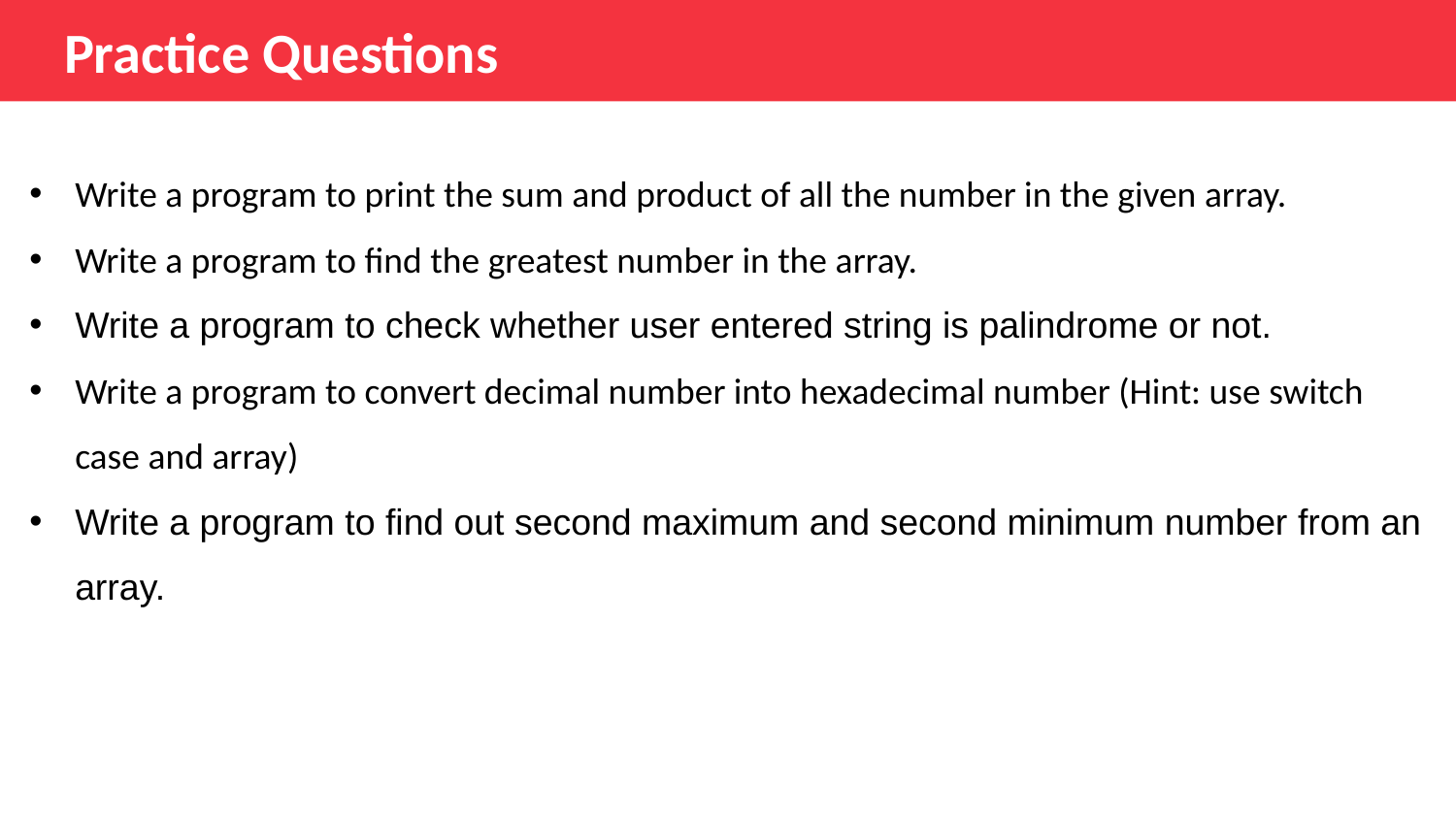

Practice Questions
Write a program to print the sum and product of all the number in the given array.
Write a program to find the greatest number in the array.
Write a program to check whether user entered string is palindrome or not.
Write a program to convert decimal number into hexadecimal number (Hint: use switch case and array)
Write a program to find out second maximum and second minimum number from an array.